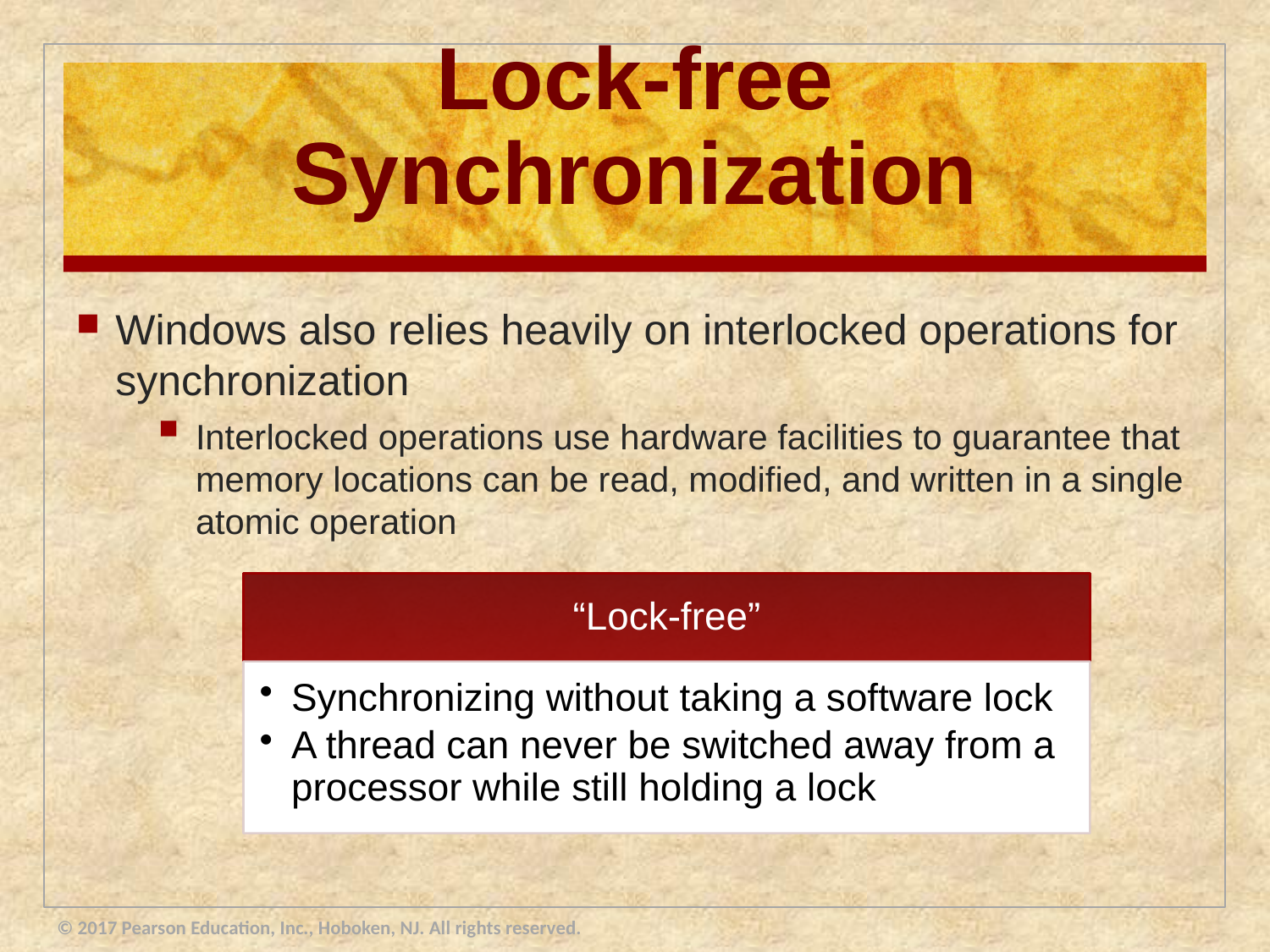

# Lock-free Synchronization
Windows also relies heavily on interlocked operations for synchronization
Interlocked operations use hardware facilities to guarantee that  memory locations can be read, modified, and written in a single atomic operation
“Lock-free”
Synchronizing without taking a software lock
A thread can never be switched away from a processor while still holding a lock
© 2017 Pearson Education, Inc., Hoboken, NJ. All rights reserved.